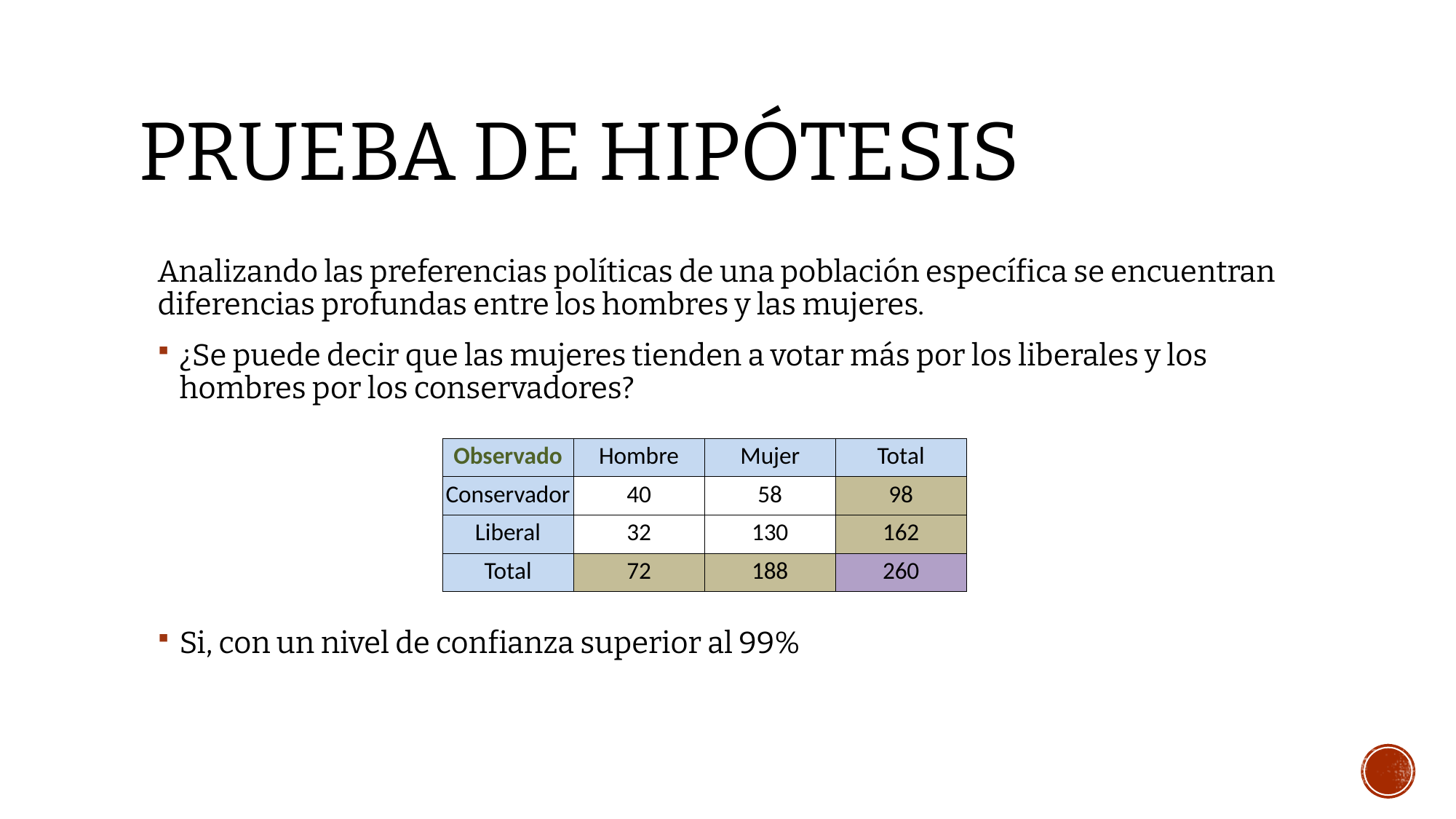

# Prueba de hipótesis
Analizando las preferencias políticas de una población específica se encuentran diferencias profundas entre los hombres y las mujeres.
¿Se puede decir que las mujeres tienden a votar más por los liberales y los hombres por los conservadores?

Si, con un nivel de confianza superior al 99%
| Observado | Hombre | Mujer | Total |
| --- | --- | --- | --- |
| Conservador | 40 | 58 | 98 |
| Liberal | 32 | 130 | 162 |
| Total | 72 | 188 | 260 |